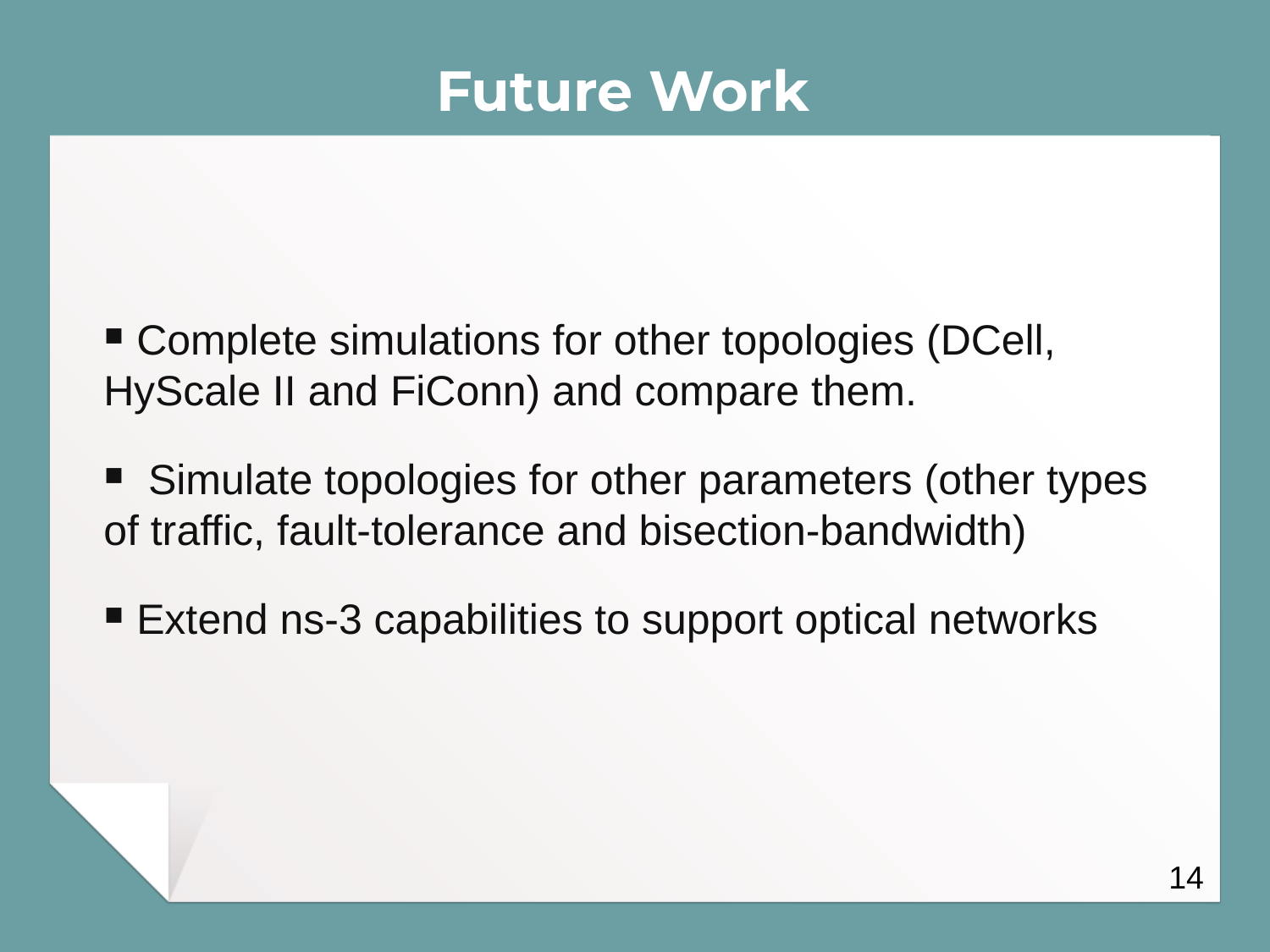

Future Work
 Complete simulations for other topologies (DCell, HyScale II and FiConn) and compare them.

  Simulate topologies for other parameters (other types of traffic, fault-tolerance and bisection-bandwidth)

 Extend ns-3 capabilities to support optical networks

14